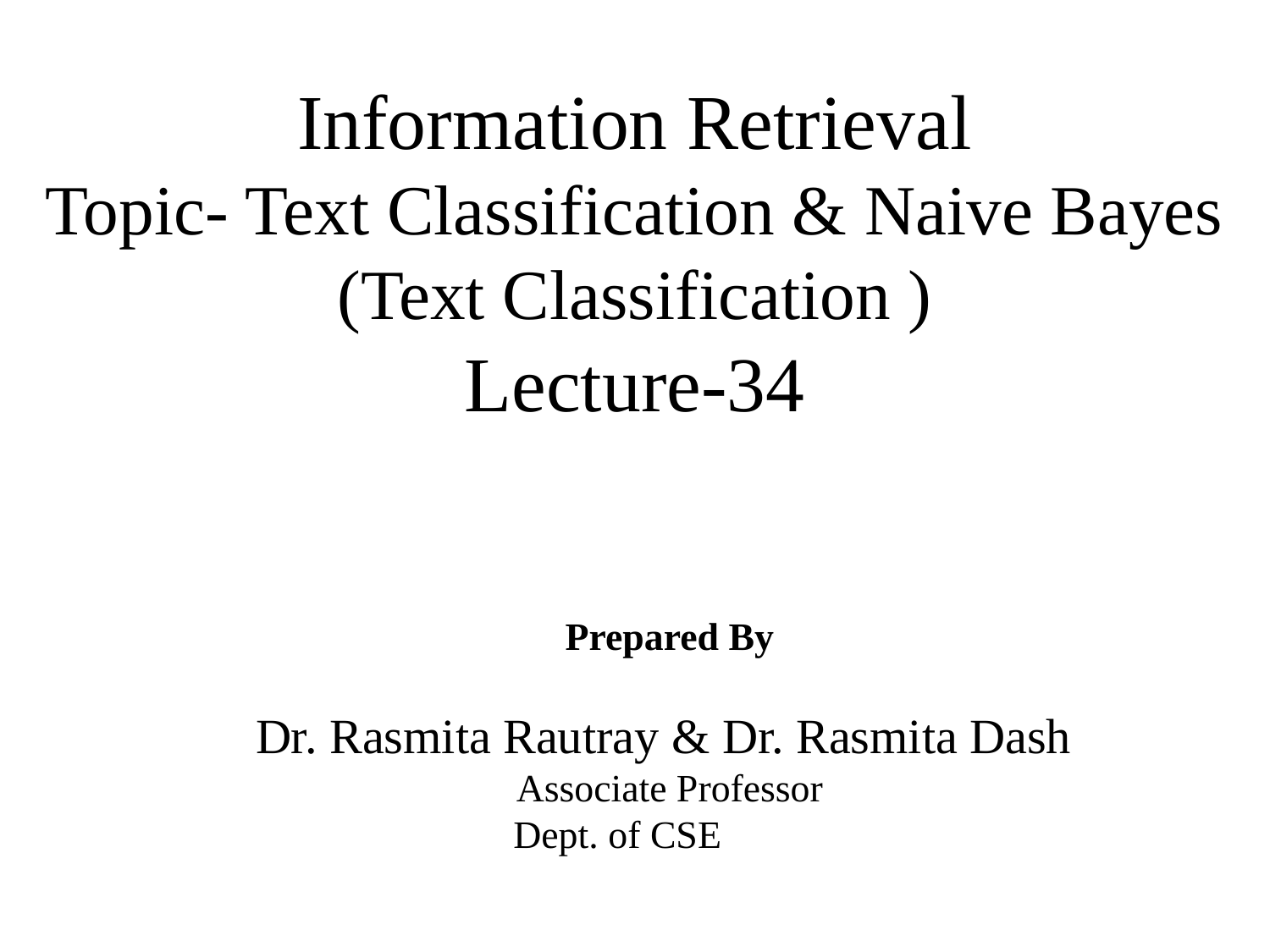

Information Retrieval
Topic- Text Classification & Naive Bayes
(Text Classification )
Lecture-34
Prepared By

Dr. Rasmita Rautray & Dr. Rasmita Dash
Associate Professor
Dept. of CSE